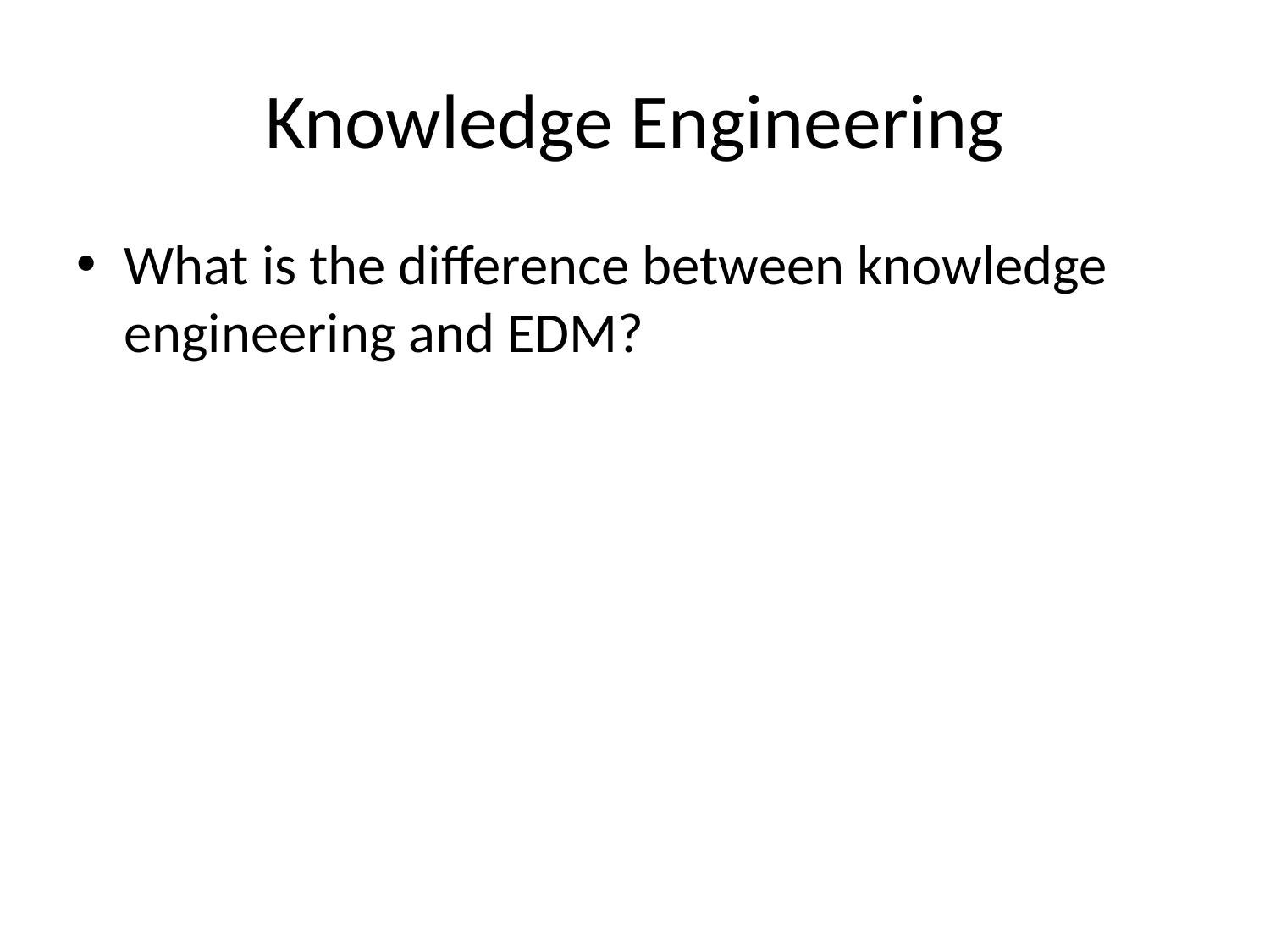

# Knowledge Engineering
What is the difference between knowledge engineering and EDM?